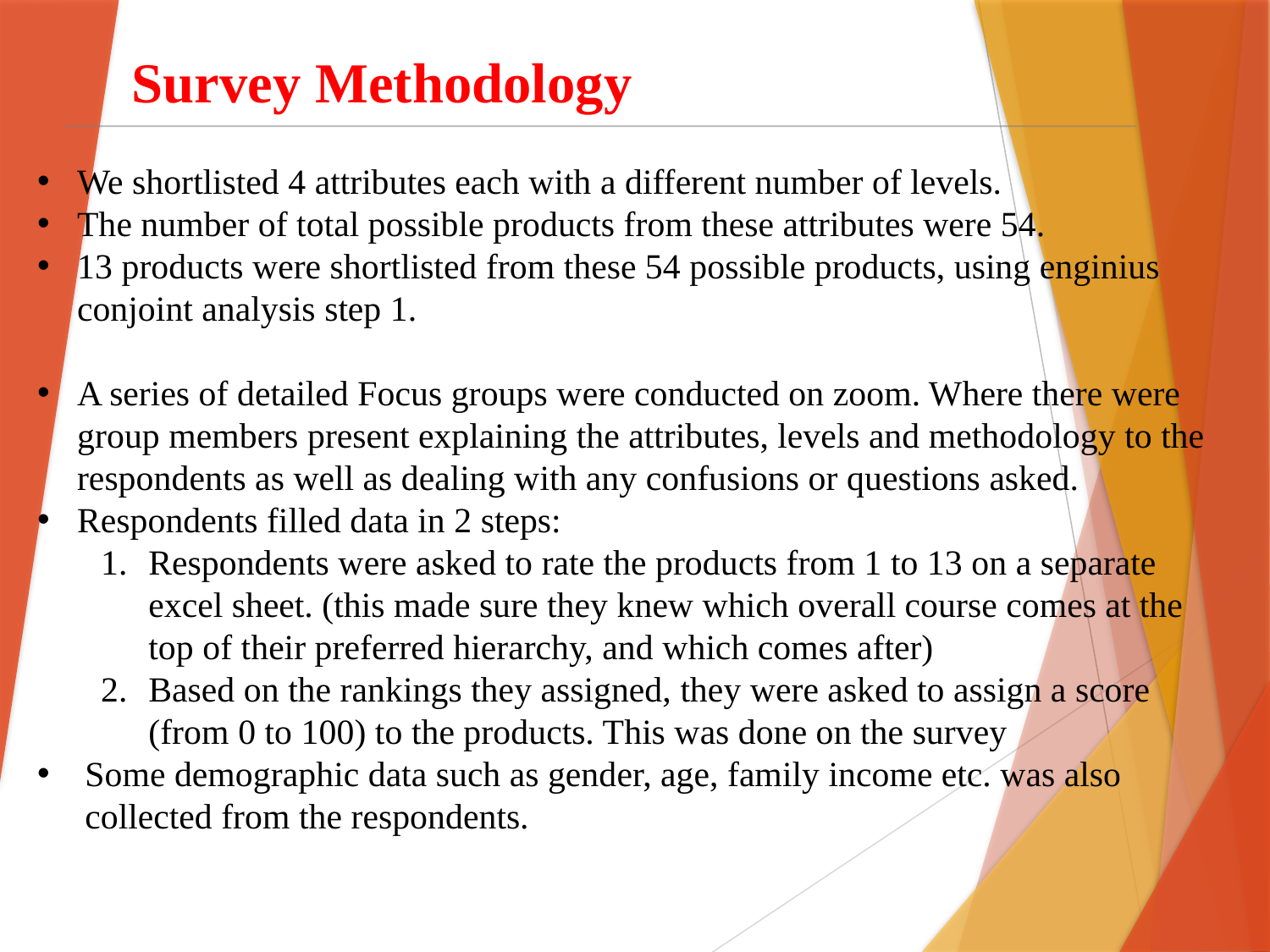

Survey Methodology

We shortlisted 4 attributes each with a different number of levels.
The number of total possible products from these attributes were 54.
13 products were shortlisted from these 54 possible products, using enginius conjoint analysis step 1.

A series of detailed Focus groups were conducted on zoom. Where there were group members present explaining the attributes, levels and methodology to the respondents as well as dealing with any confusions or questions asked.
Respondents filled data in 2 steps:
Respondents were asked to rate the products from 1 to 13 on a separate excel sheet. (this made sure they knew which overall course comes at the top of their preferred hierarchy, and which comes after)
Based on the rankings they assigned, they were asked to assign a score (from 0 to 100) to the products. This was done on the survey
Some demographic data such as gender, age, family income etc. was also collected from the respondents.